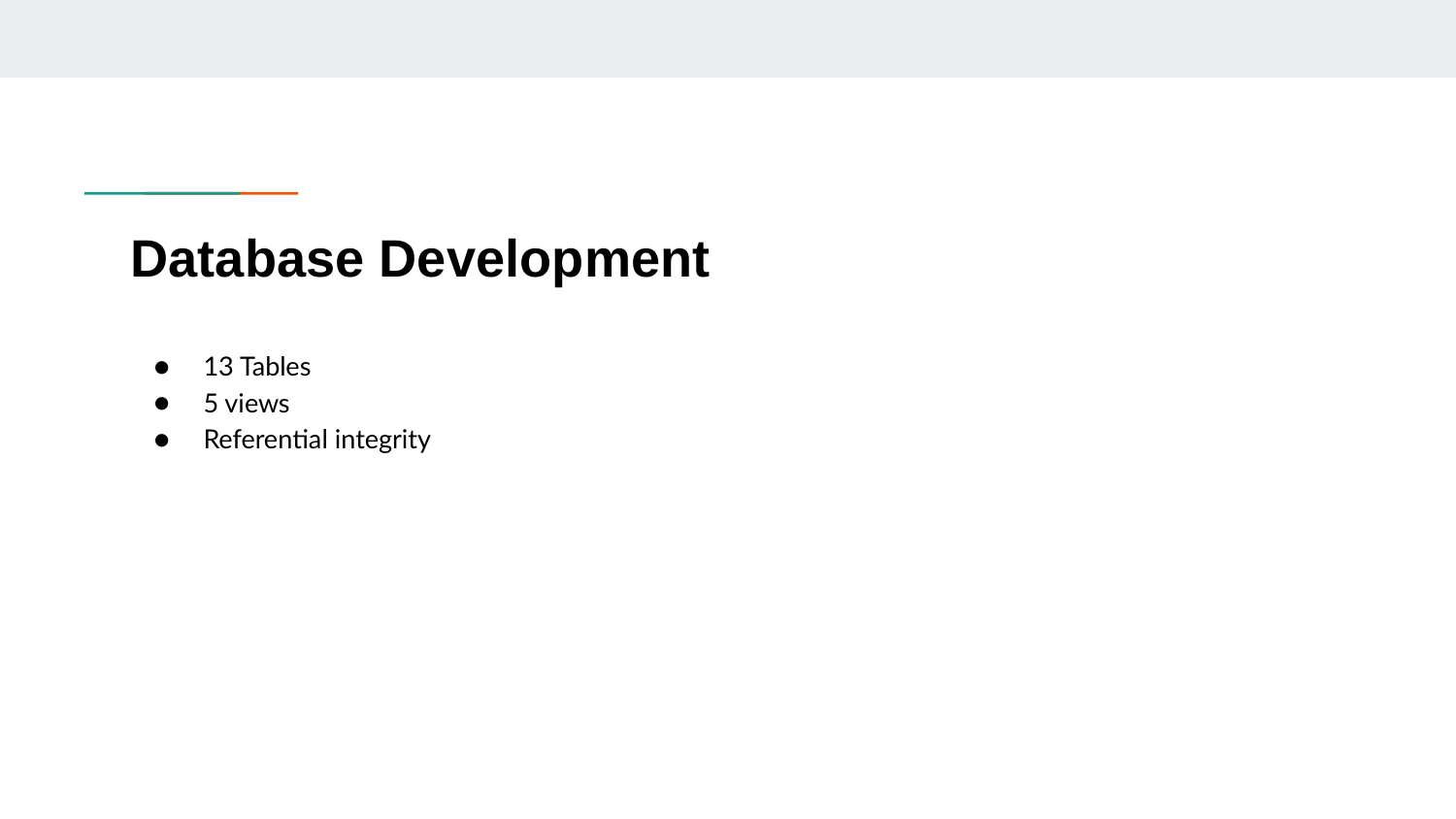

# Database Development
13 Tables
5 views
Referential integrity